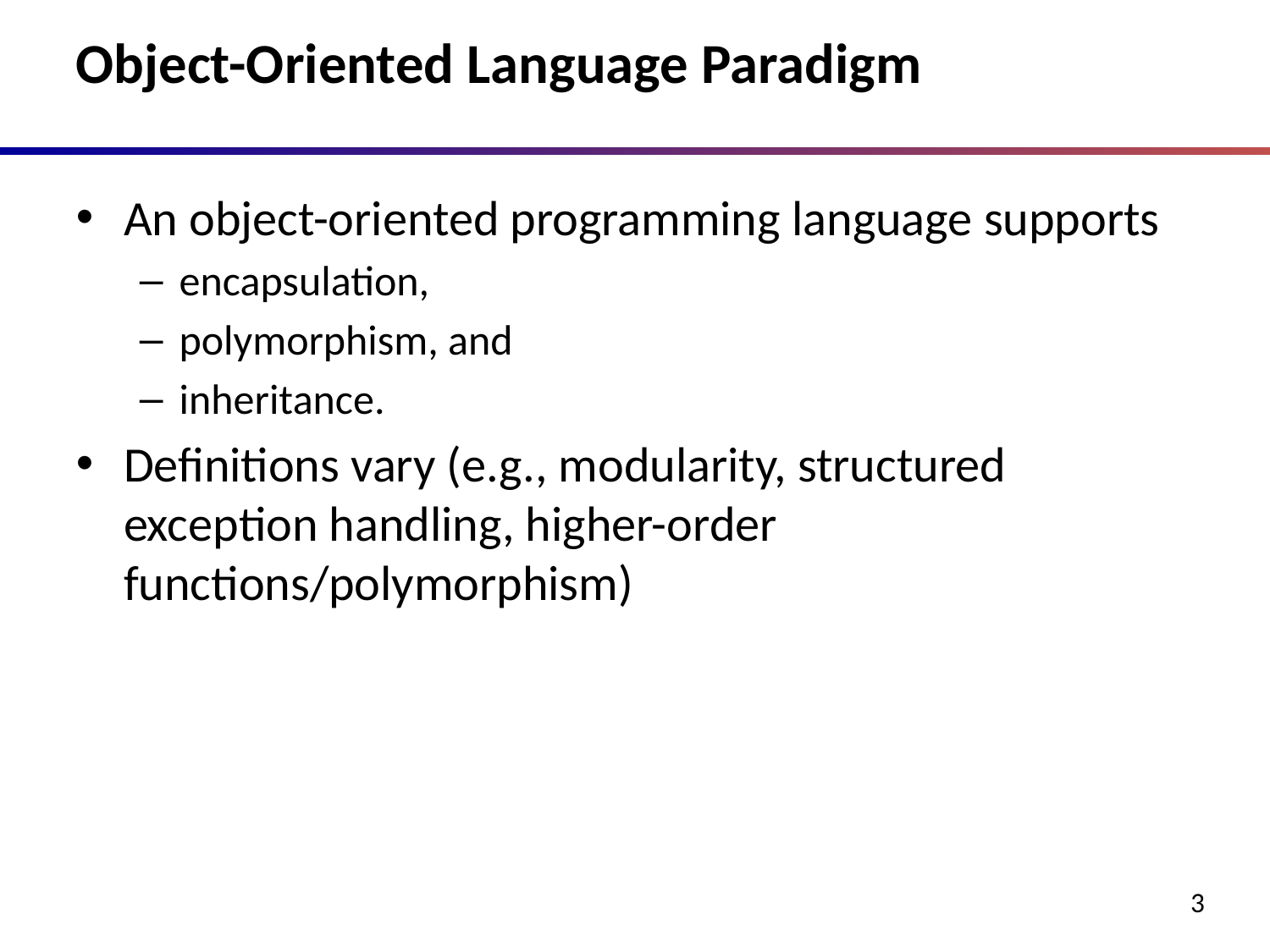

# Object-Oriented Language Paradigm
An object-oriented programming language supports
encapsulation,
polymorphism, and
inheritance.
Definitions vary (e.g., modularity, structured exception handling, higher-order functions/polymorphism)